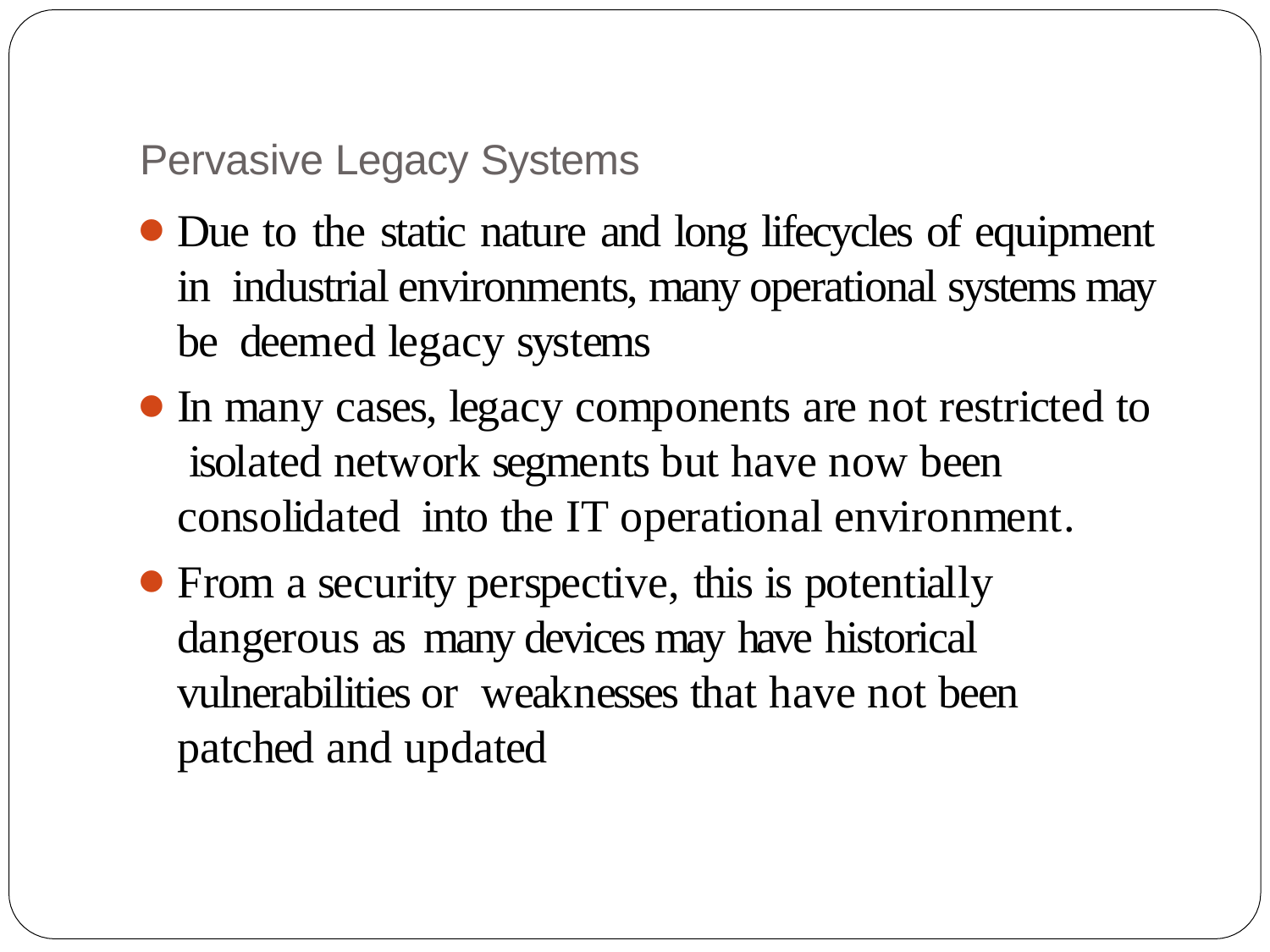

Pervasive Legacy Systems
Due to the static nature and long lifecycles of equipment in  industrial environments, many operational systems may be  deemed legacy systems
In many cases, legacy components are not restricted to  isolated network segments but have now been consolidated  into the IT operational environment.
From a security perspective, this is potentially dangerous as  many devices may have historical vulnerabilities or  weaknesses that have not been patched and updated